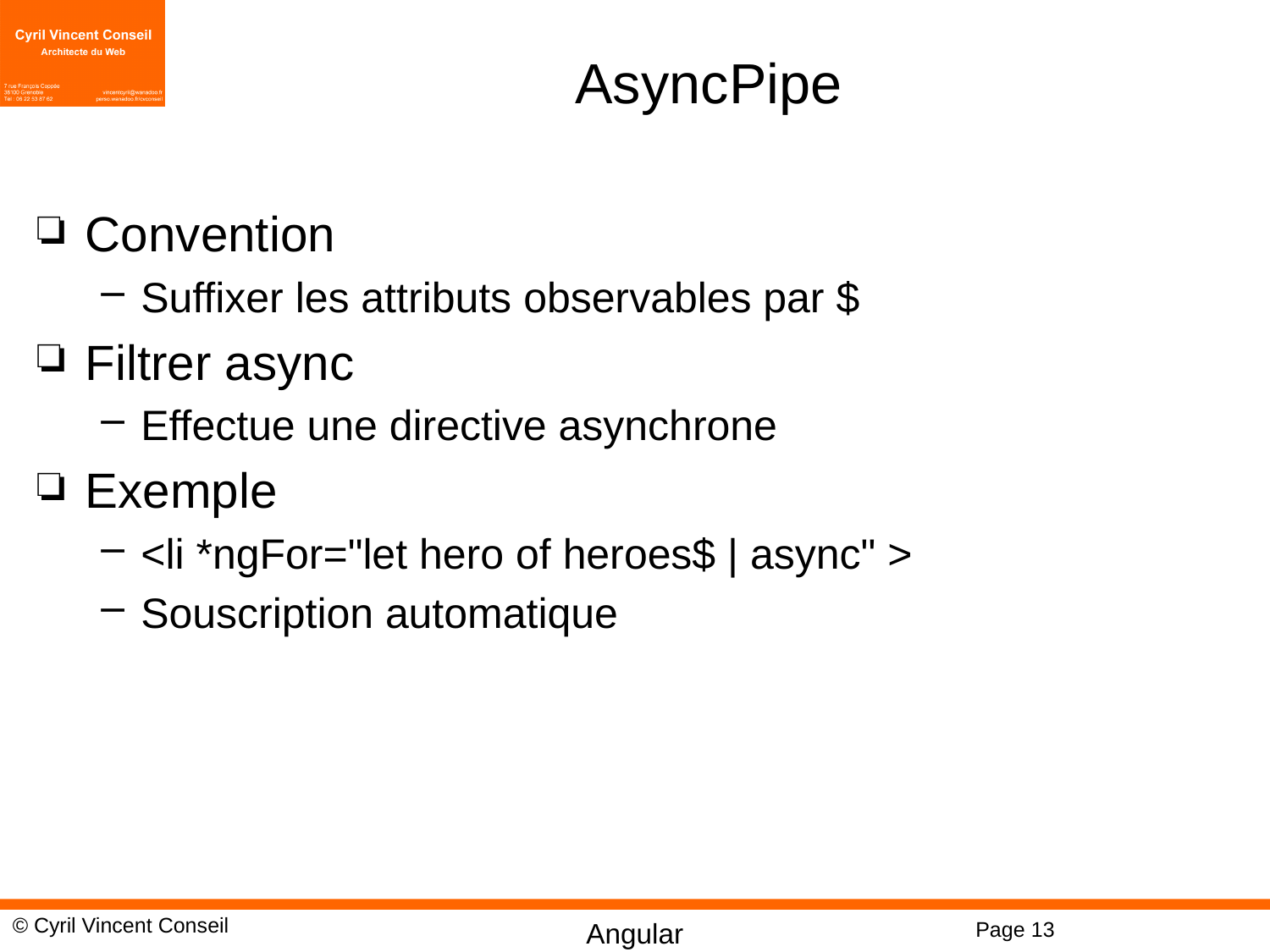

# AsyncPipe
Convention
Suffixer les attributs observables par $
Filtrer async
Effectue une directive asynchrone
Exemple
<li *ngFor="let hero of heroes$ | async" >
Souscription automatique